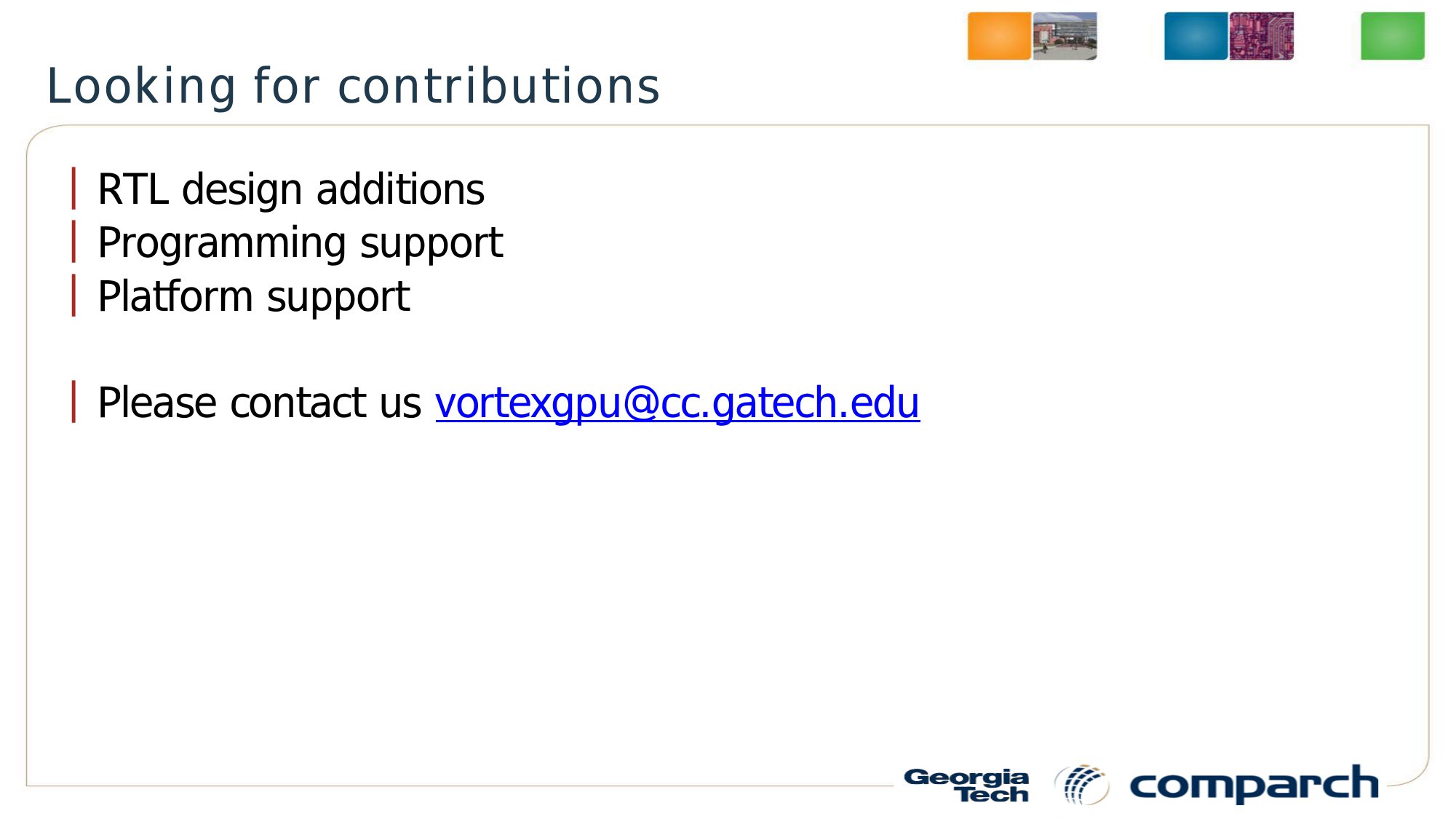

Looking for contributions

RTL design additions
Programming support
Platform support

Please contact us vortexgpu@cc.gatech.edu